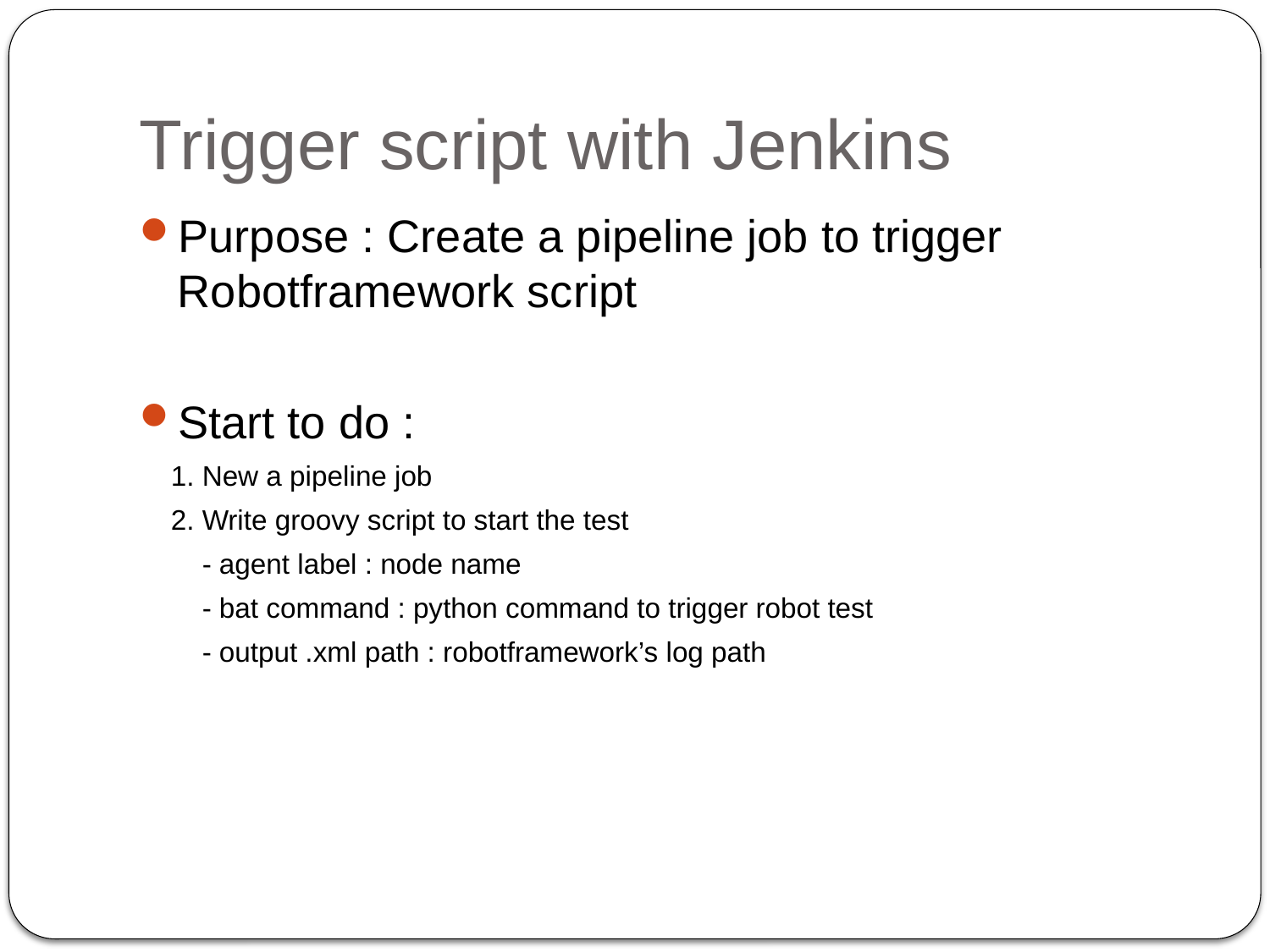

# Trigger script with Jenkins
Purpose : Create a pipeline job to trigger Robotframework script

Start to do :
    1. New a pipeline job
    2. Write groovy script to start the test
        - agent label : node name
        - bat command : python command to trigger robot test
        - output .xml path : robotframework’s log path